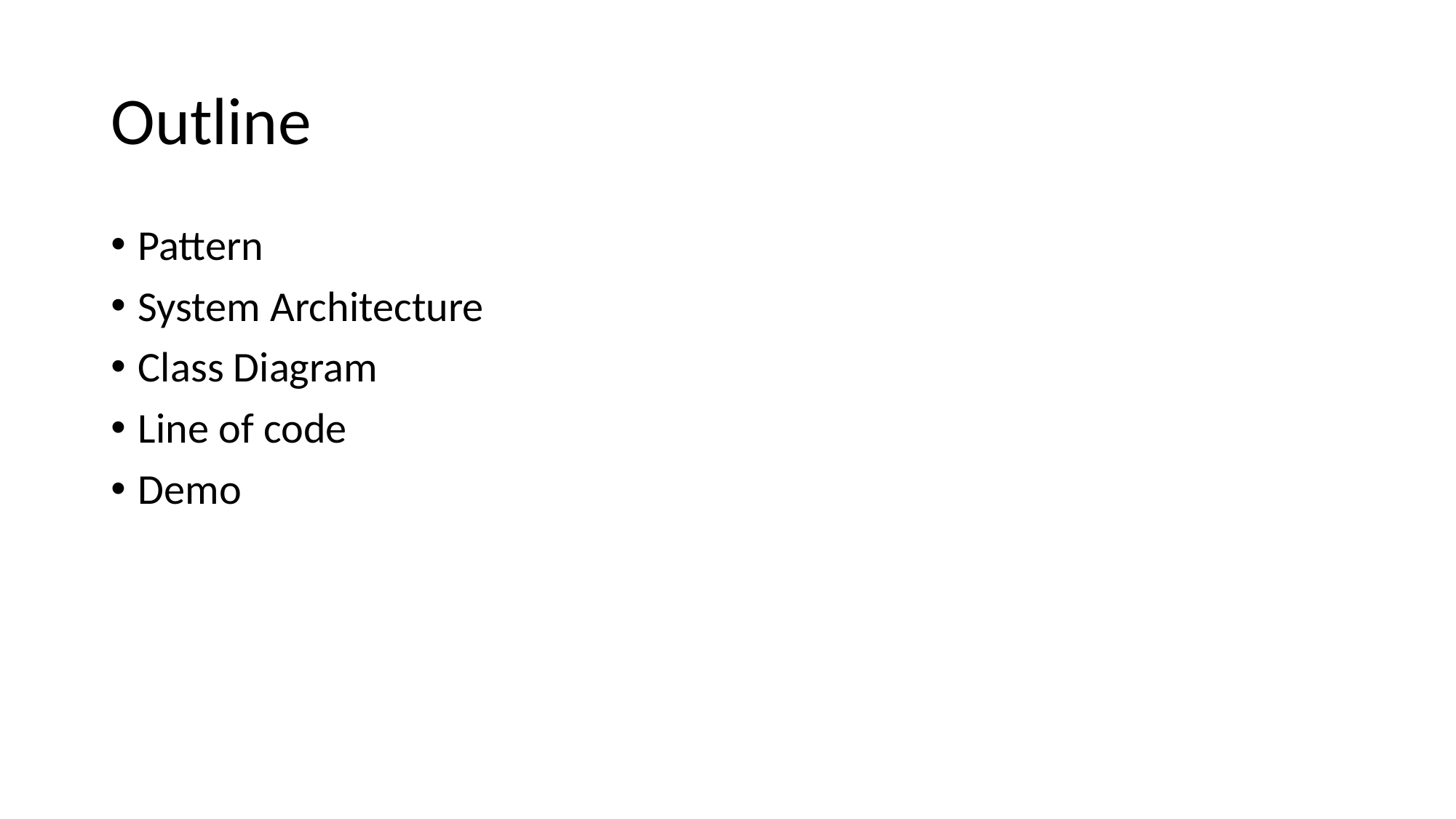

# Outline
Pattern
System Architecture
Class Diagram
Line of code
Demo